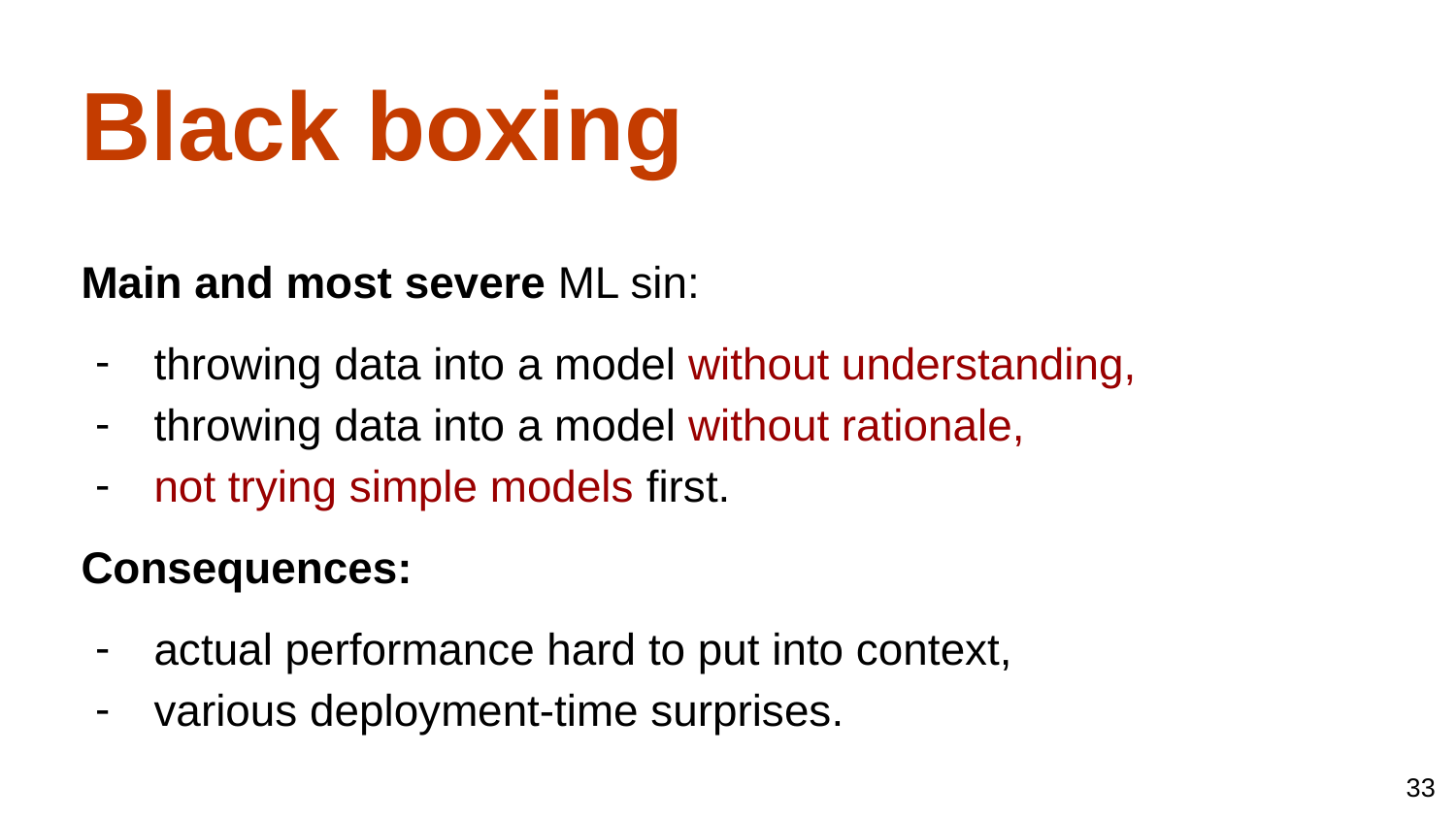

Black boxing
Main and most severe ML sin:
throwing data into a model without understanding,
throwing data into a model without rationale,
not trying simple models first.
Consequences:
actual performance hard to put into context,
various deployment-time surprises.
33